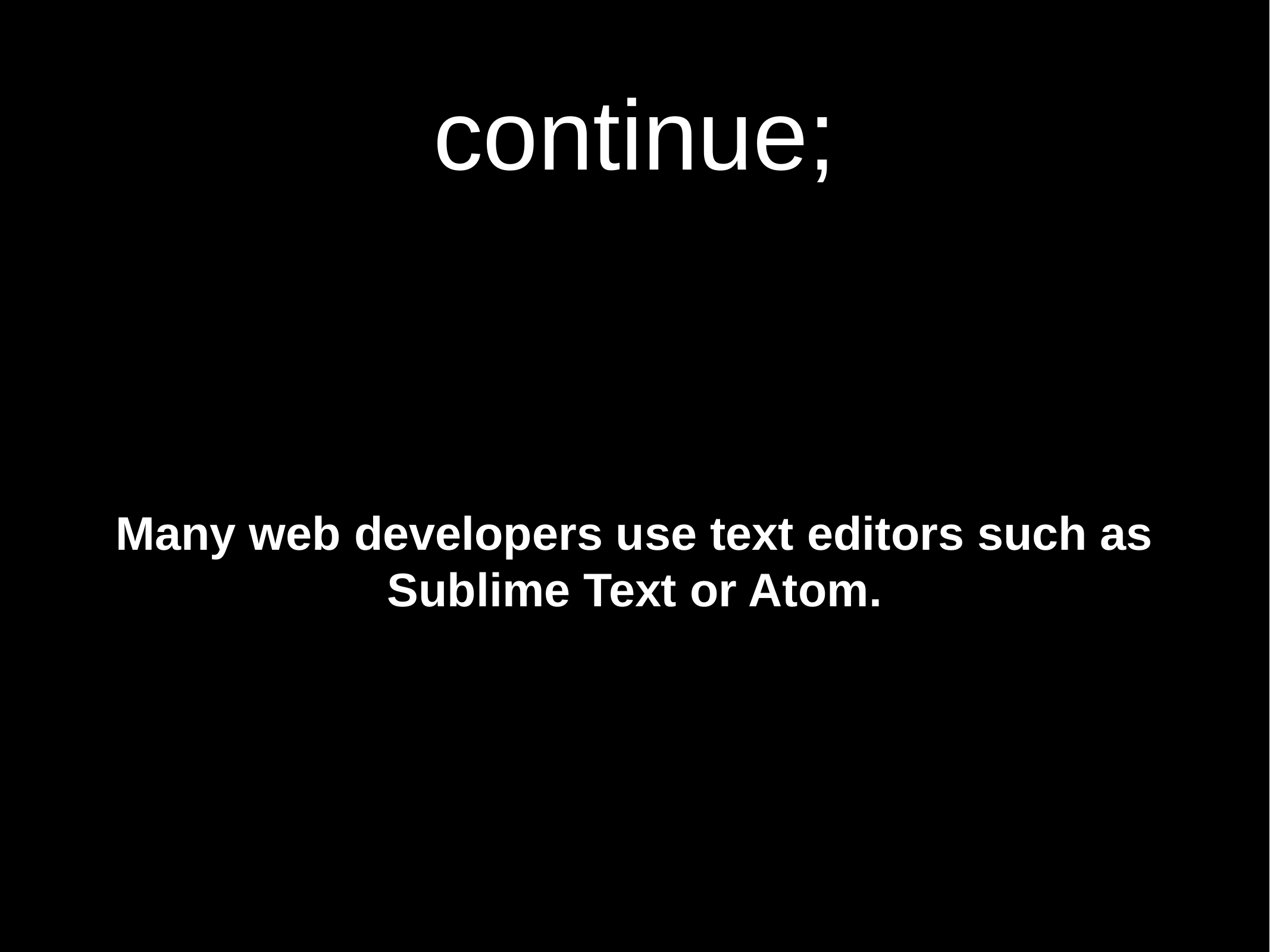

# continue;
Many web developers use text editors such as Sublime Text or Atom.